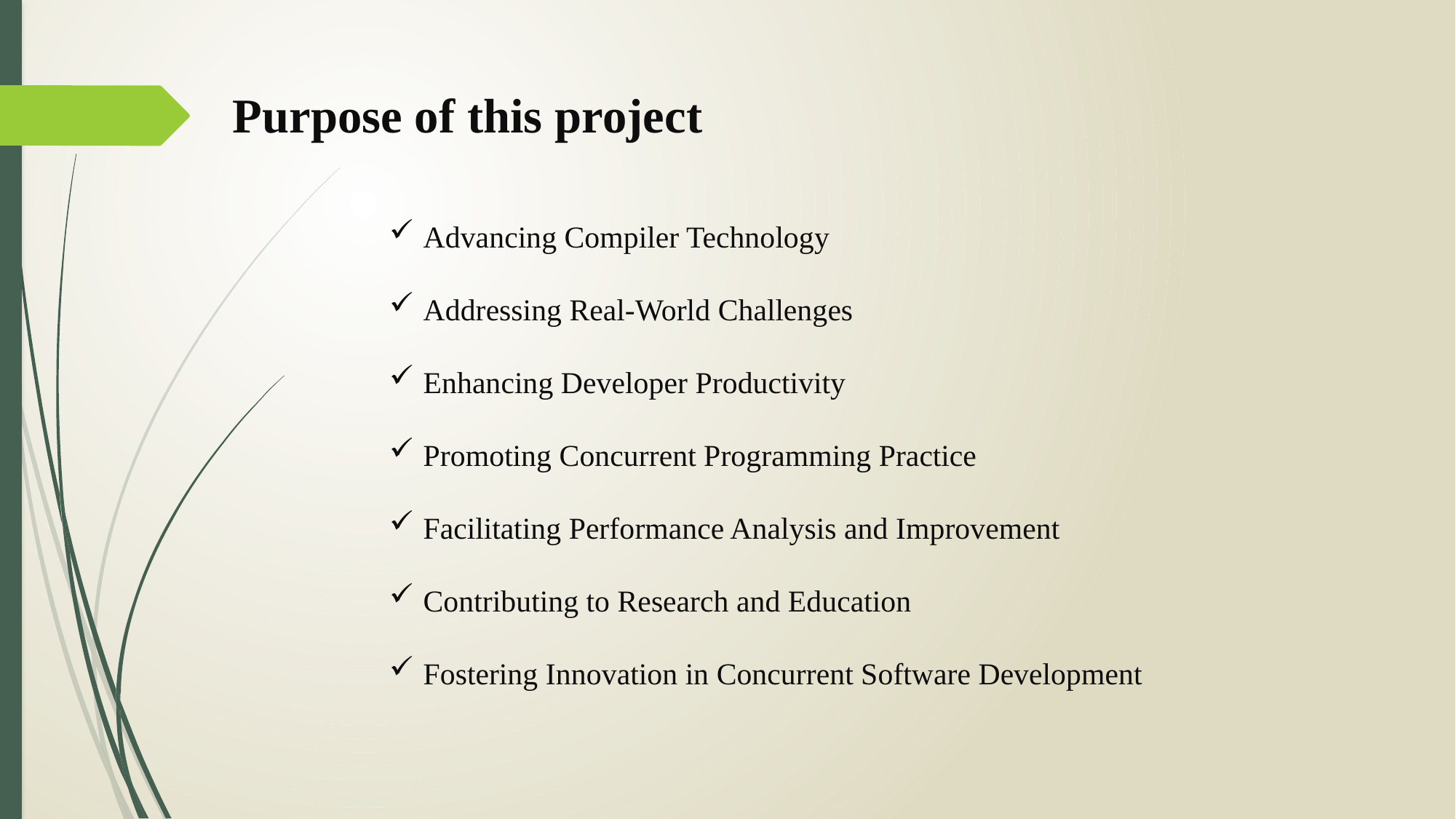

Purpose of this project
Advancing Compiler Technology

Addressing Real-World Challenges

Enhancing Developer Productivity

Promoting Concurrent Programming Practice

Facilitating Performance Analysis and Improvement

Contributing to Research and Education

Fostering Innovation in Concurrent Software Development